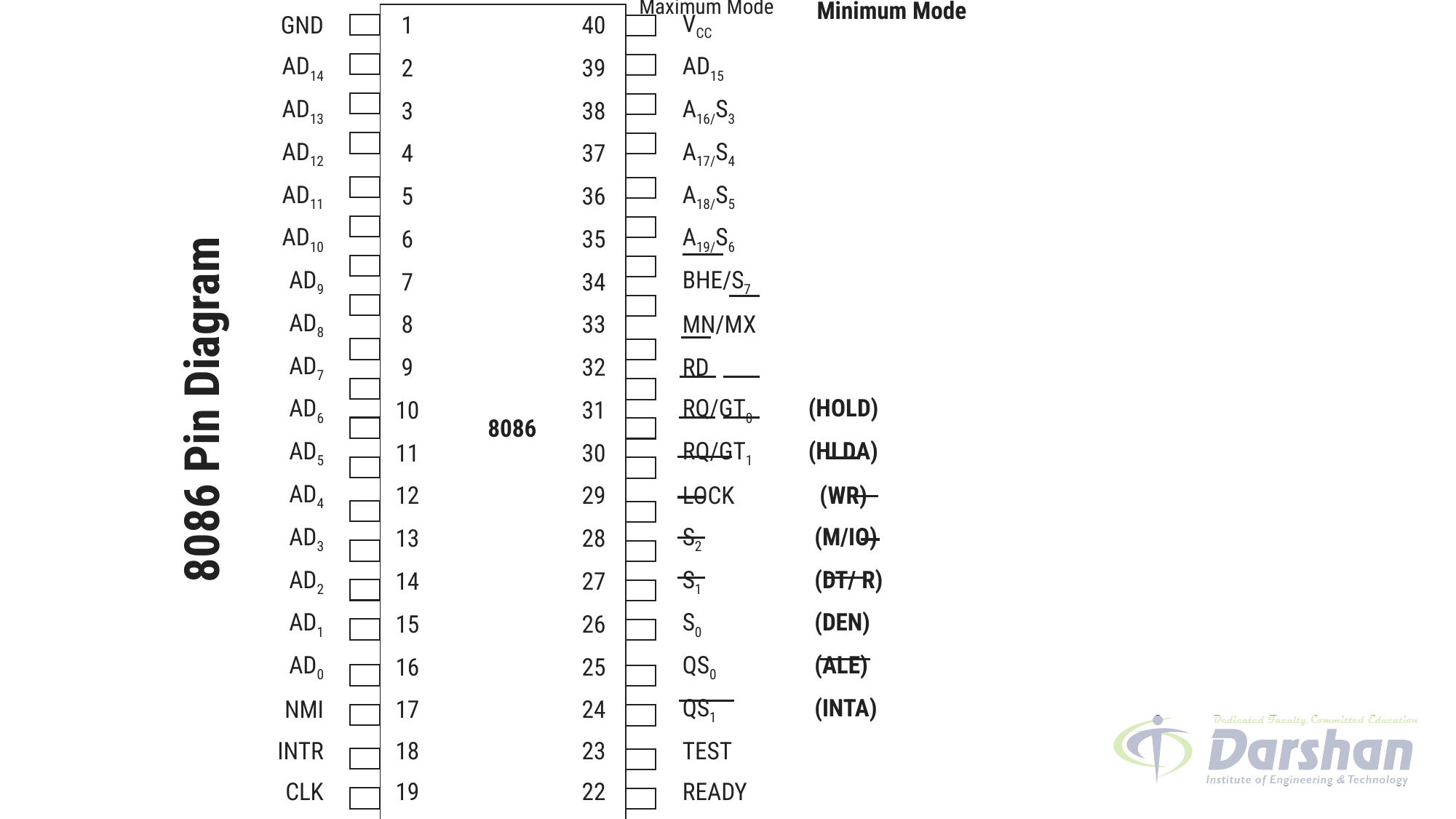

Maximum Mode
Minimum Mode
| GND |  | 1 | 8086 | 40 |  | VCC |
| --- | --- | --- | --- | --- | --- | --- |
| AD14 |  | 2 |  | 39 |  | AD15 |
| AD13 |  | 3 |  | 38 |  | A16/S3 |
| AD12 |  | 4 |  | 37 |  | A17/S4 |
| AD11 |  | 5 |  | 36 |  | A18/S5 |
| AD10 |  | 6 |  | 35 |  | A19/S6 |
| AD9 |  | 7 |  | 34 |  | BHE/S7 |
| AD8 |  | 8 |  | 33 |  | MN/MX |
| AD7 |  | 9 |  | 32 |  | RD |
| AD6 |  | 10 |  | 31 |  | RQ/GT0 (HOLD) |
| AD5 |  | 11 |  | 30 |  | RQ/GT1 (HLDA) |
| AD4 |  | 12 |  | 29 |  | LOCK (WR) |
| AD3 |  | 13 |  | 28 |  | S2 (M/IO) |
| AD2 |  | 14 |  | 27 |  | S1 (DT/ R) |
| AD1 |  | 15 |  | 26 |  | S0 (DEN) |
| AD0 |  | 16 |  | 25 |  | QS0 (ALE) |
| NMI |  | 17 |  | 24 |  | QS1 (INTA) |
| INTR |  | 18 |  | 23 |  | TEST |
| CLK |  | 19 |  | 22 |  | READY |
| GND |  | 20 |  | 21 |  | RESET |

8086 Pin Diagram